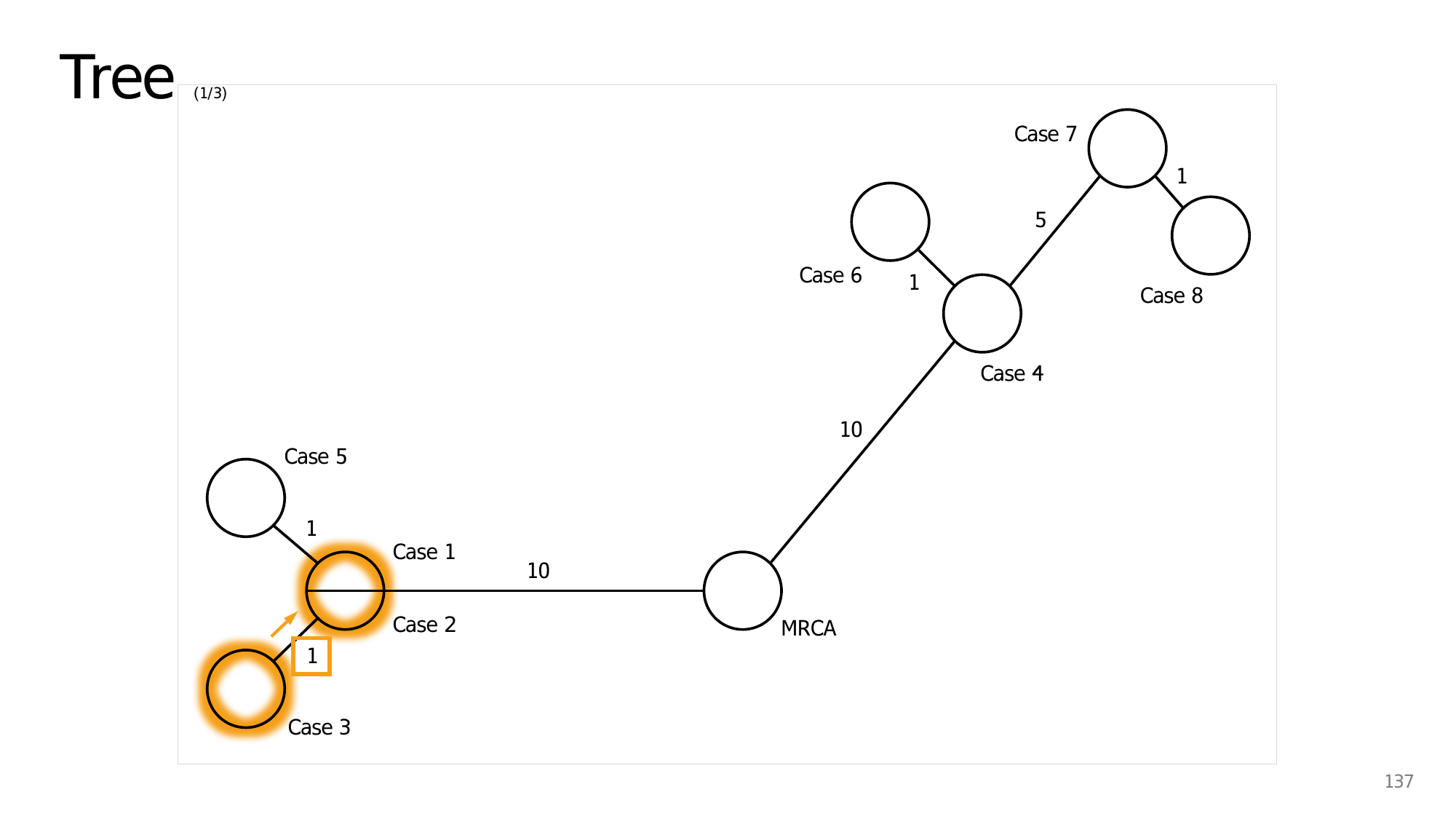

# Tree (1/3)

Case 7
1

5
Case 6
1

Case 8
Case 4
10
Case 5

1
Case 1

10

Case 2
MRCA
1

Case 3
137